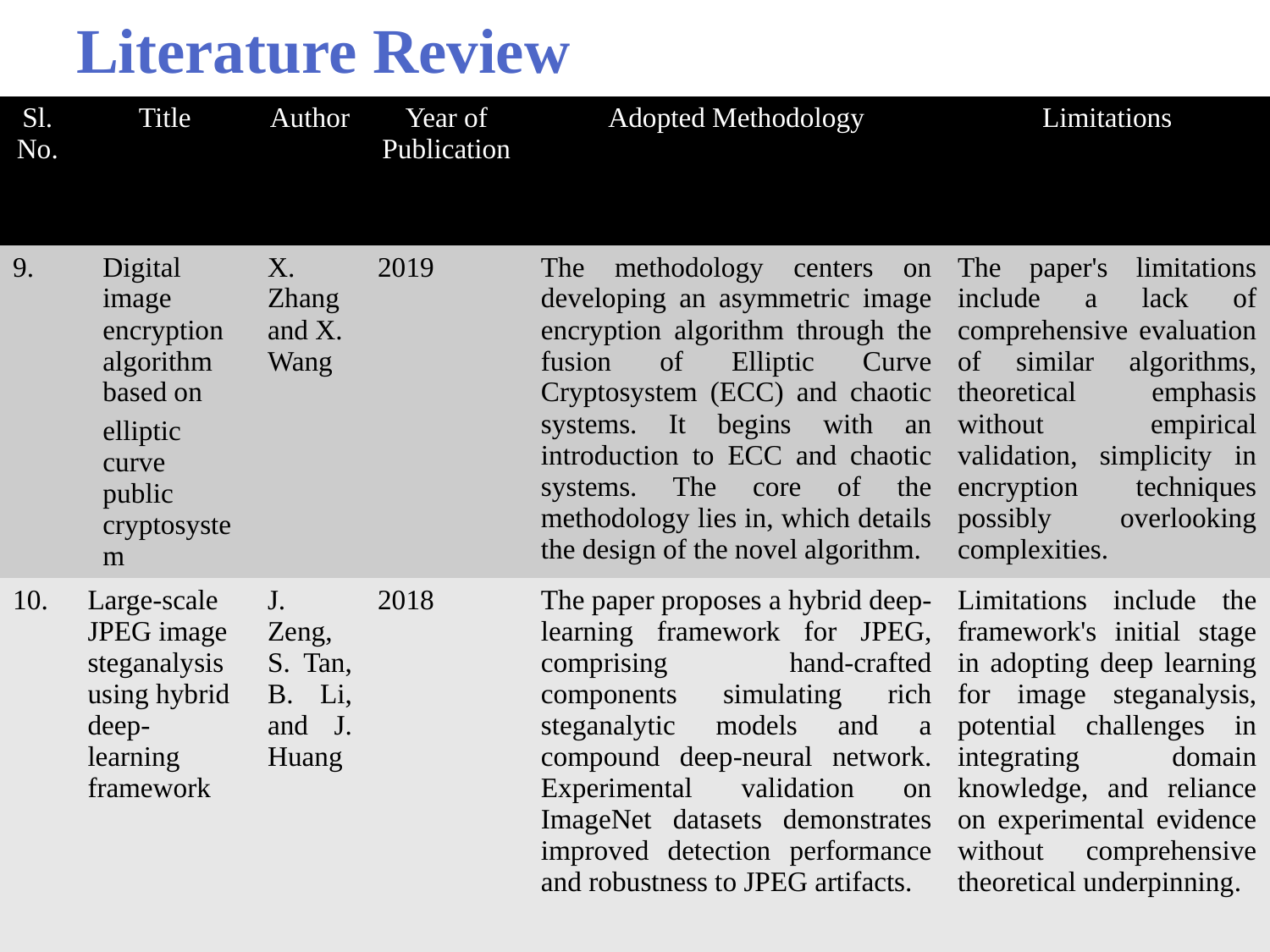

Literature Review
| Sl. No. | Title | Author | Year of Publication | Adopted Methodology | Limitations |
| --- | --- | --- | --- | --- | --- |
| 9. | Digital image encryption algorithm based on elliptic curve public cryptosystem | X. Zhang and X. Wang | 2019 | The methodology centers on developing an asymmetric image encryption algorithm through the fusion of Elliptic Curve Cryptosystem (ECC) and chaotic systems. It begins with an introduction to ECC and chaotic systems. The core of the methodology lies in, which details the design of the novel algorithm. | The paper's limitations include a lack of comprehensive evaluation of similar algorithms, theoretical emphasis without empirical validation, simplicity in encryption techniques possibly overlooking complexities. |
| 10. | Large-scale JPEG image steganalysis using hybrid deep-learning framework | J. Zeng, S. Tan, B. Li, and J. Huang | 2018 | The paper proposes a hybrid deep-learning framework for JPEG, comprising hand-crafted components simulating rich steganalytic models and a compound deep-neural network. Experimental validation on ImageNet datasets demonstrates improved detection performance and robustness to JPEG artifacts. | Limitations include the framework's initial stage in adopting deep learning for image steganalysis, potential challenges in integrating domain knowledge, and reliance on experimental evidence without comprehensive theoretical underpinning. |

5/20